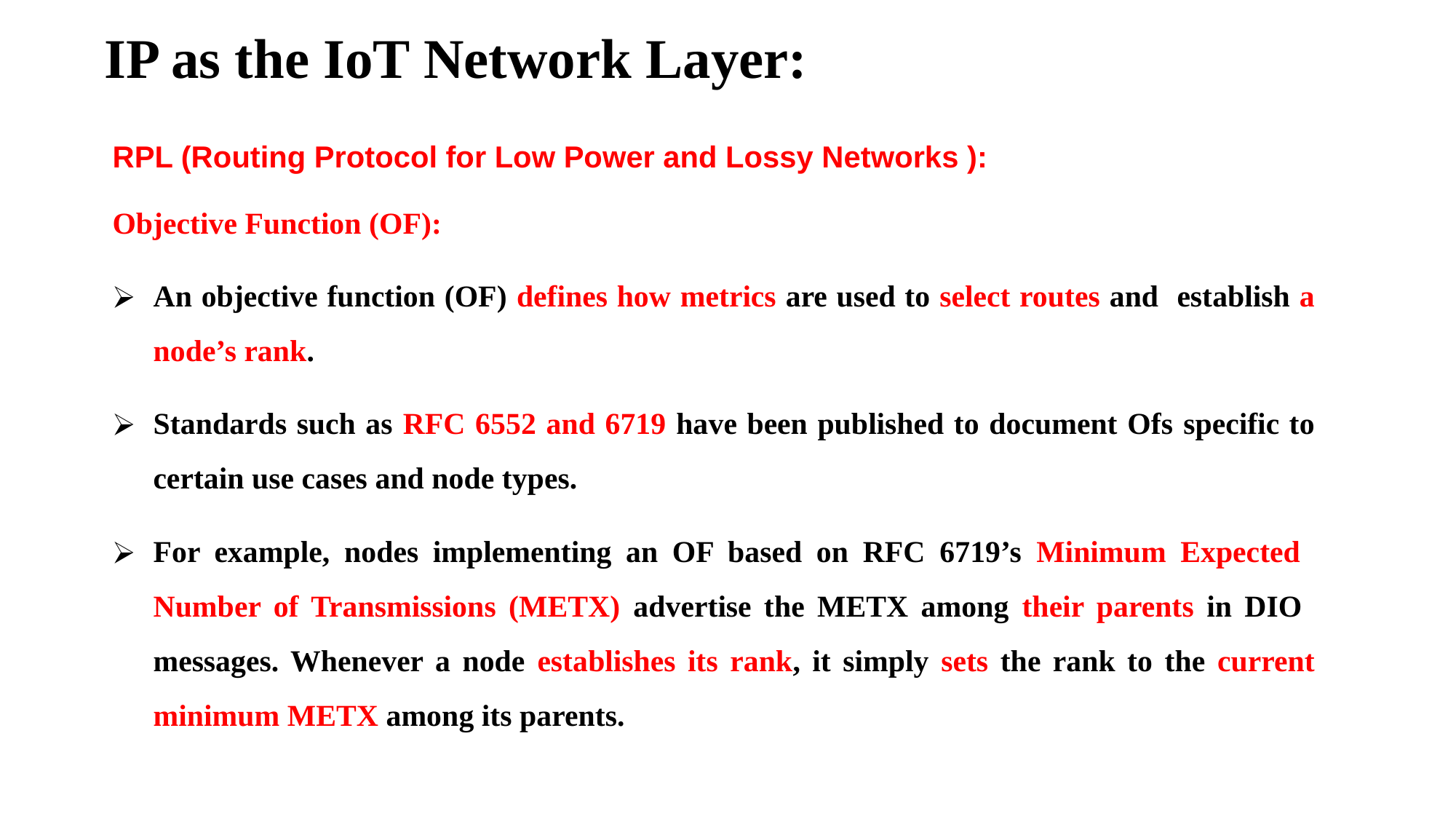

# IP as the IoT Network Layer:

RPL (Routing Protocol for Low Power and Lossy Networks ):
Objective Function (OF):
An objective function (OF) defines how metrics are used to select routes and  establish a node’s rank.
Standards such as RFC 6552 and 6719 have been published to document Ofs specific to certain use cases and node types.
For example, nodes implementing an OF based on RFC 6719’s Minimum Expected  Number of Transmissions (METX) advertise the METX among their parents in DIO  messages. Whenever a node establishes its rank, it simply sets the rank to the current minimum METX among its parents.